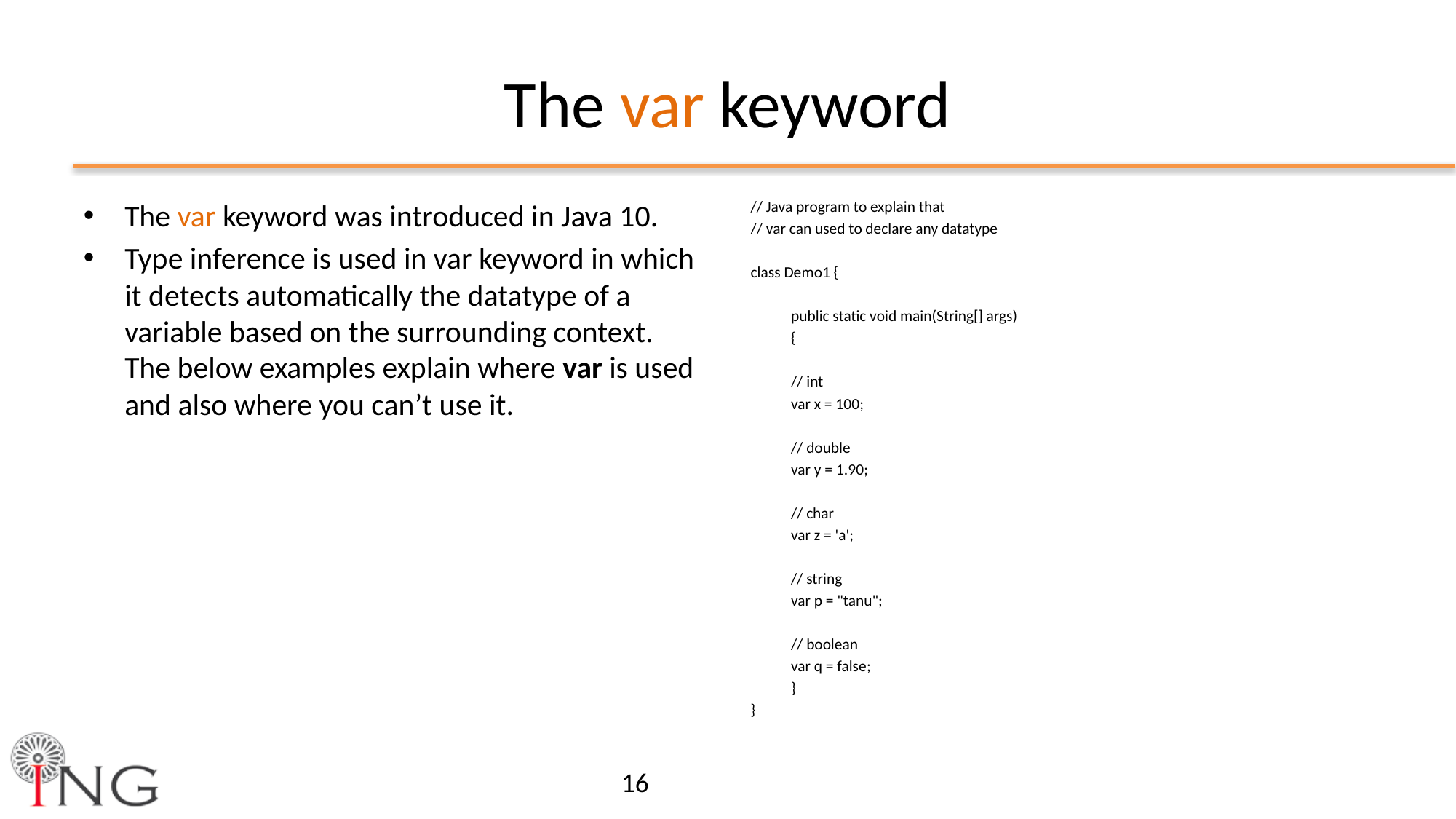

# The var keyword
The var keyword was introduced in Java 10.
Type inference is used in var keyword in which it detects automatically the datatype of a variable based on the surrounding context. The below examples explain where var is used and also where you can’t use it.
// Java program to explain that
// var can used to declare any datatype

class Demo1 {

	public static void main(String[] args)
	{

		// int
		var x = 100;

		// double
		var y = 1.90;

		// char
		var z = 'a';

		// string
		var p = "tanu";

		// boolean
		var q = false;
	}
}

16